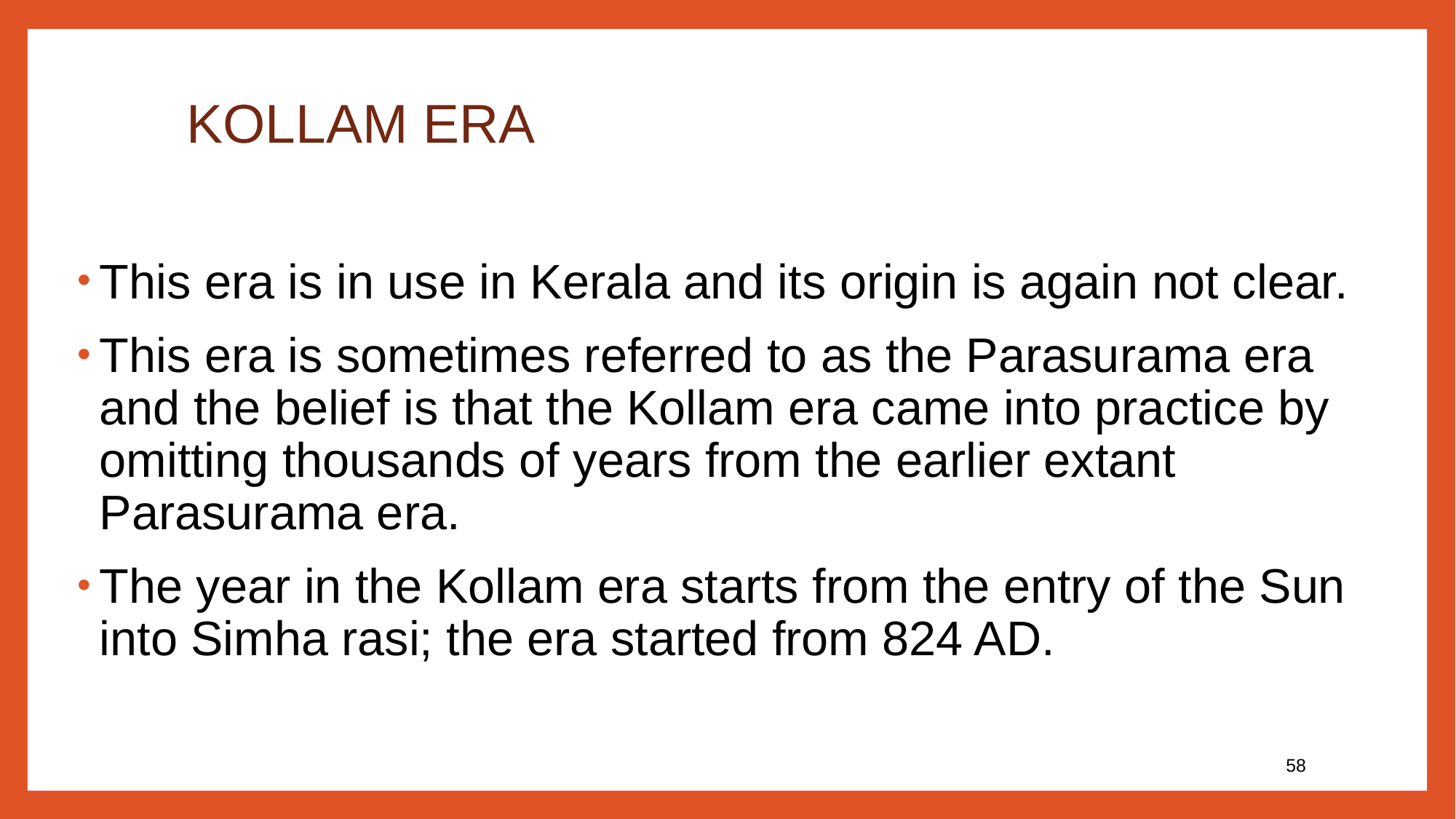

KOLLAM ERA

This era is in use in Kerala and its origin is again not clear.
This era is sometimes referred to as the Parasurama era and the belief is that the Kollam era came into practice by omitting thousands of years from the earlier extant Parasurama era.
The year in the Kollam era starts from the entry of the Sun into Simha rasi; the era started from 824 AD.
58